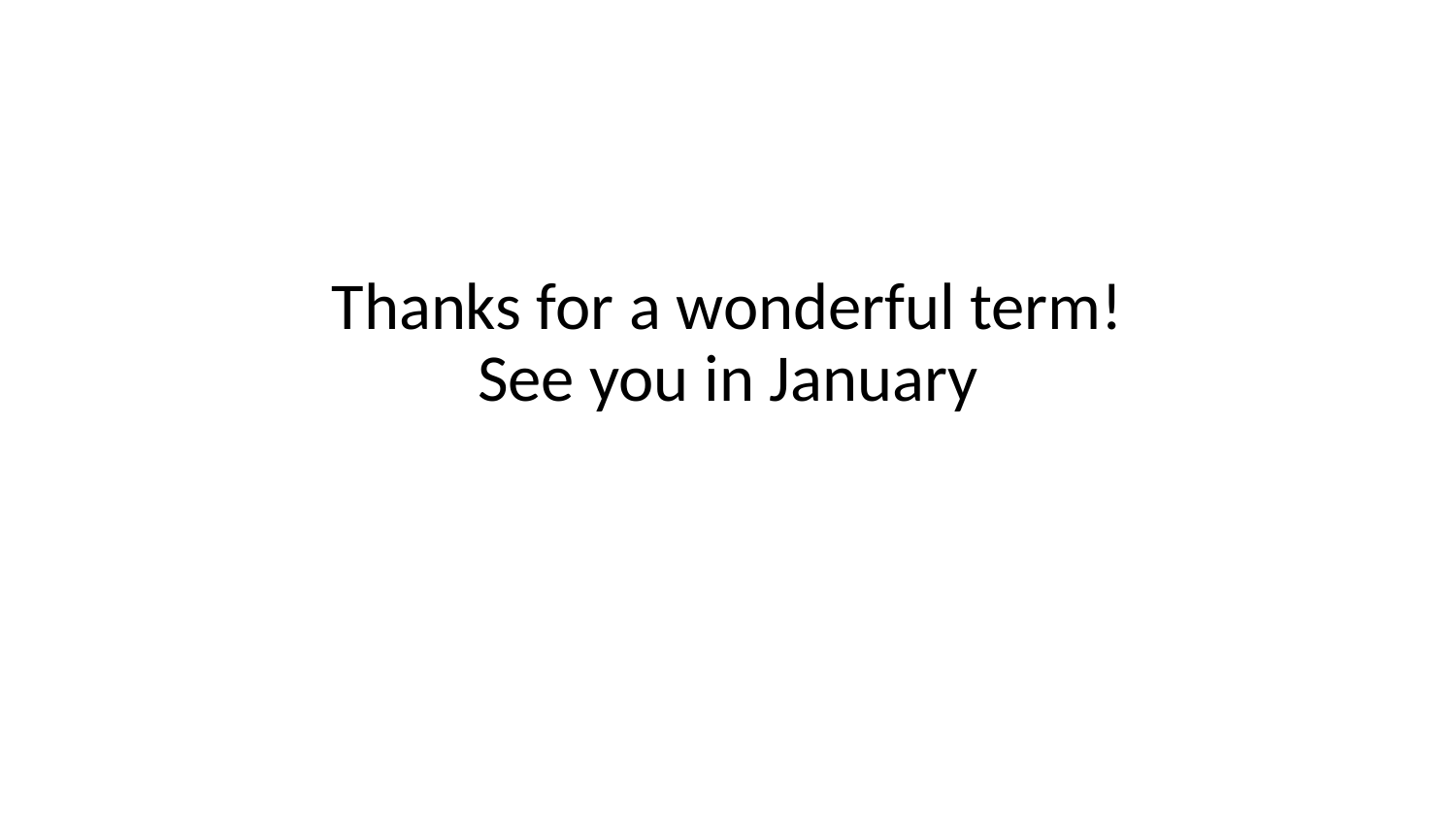

# Thanks for a wonderful term! See you in January